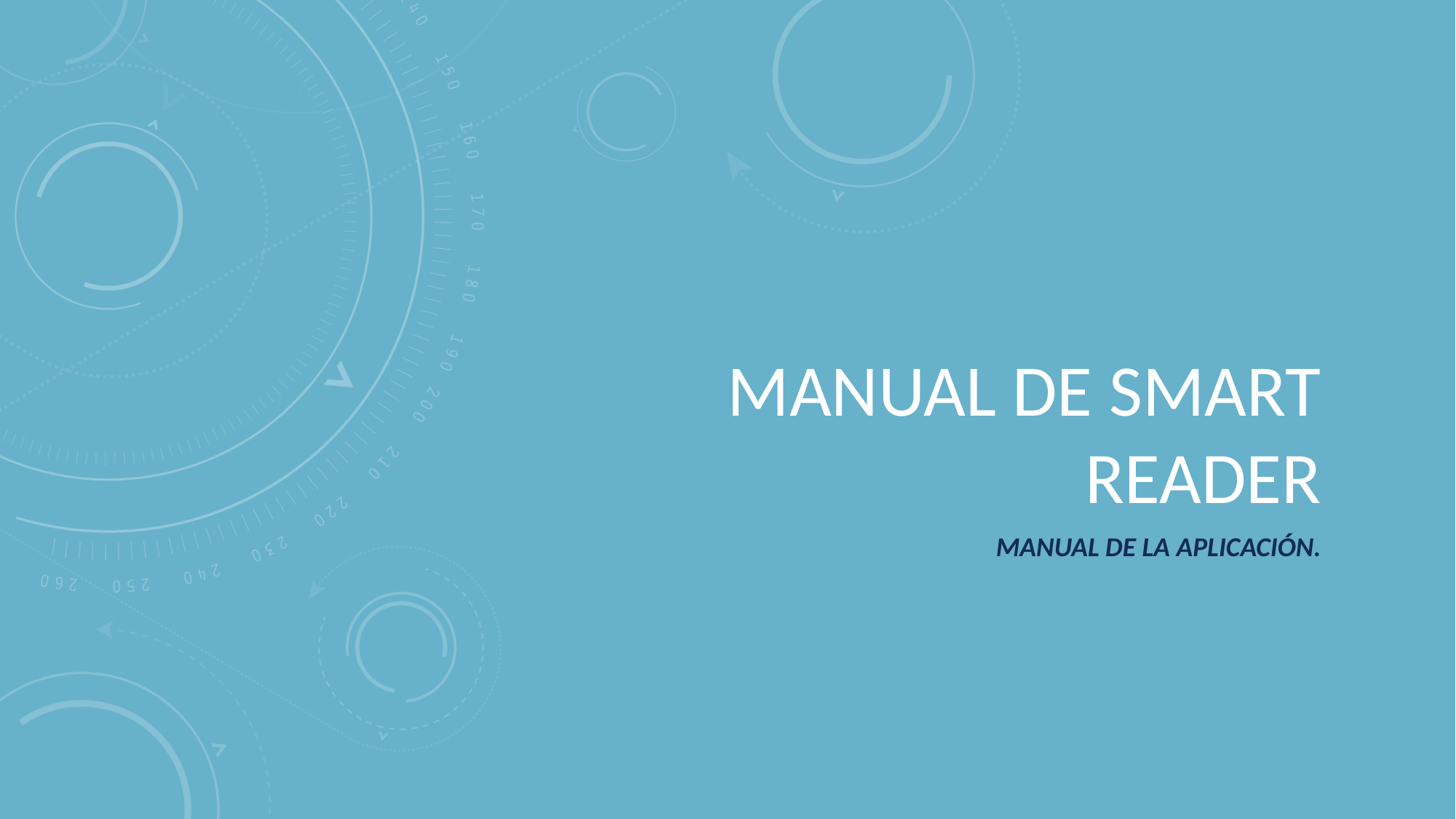

# Manual de Smart Reader
Manual de la aplicación.